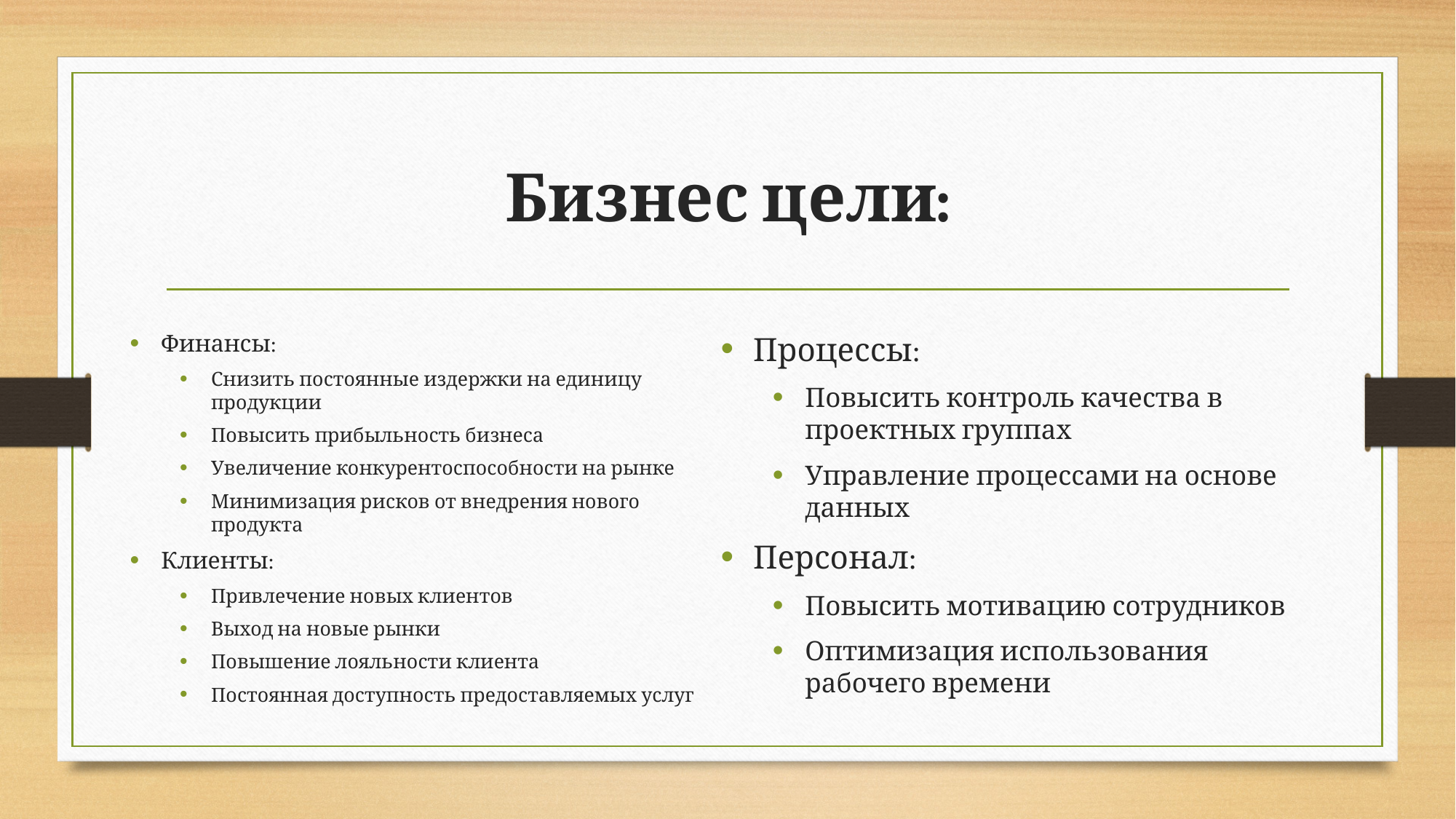

# Бизнес цели:
Финансы:
Снизить постоянные издержки на единицу продукции
Повысить прибыльность бизнеса
Увеличение конкурентоспособности на рынке
Минимизация рисков от внедрения нового продукта
Клиенты:
Привлечение новых клиентов
Выход на новые рынки
Повышение лояльности клиента
Постоянная доступность предоставляемых услуг

Процессы:
Повысить контроль качества в проектных группах
Управление процессами на основе данных
Персонал:
Повысить мотивацию сотрудников
Оптимизация использования рабочего времени